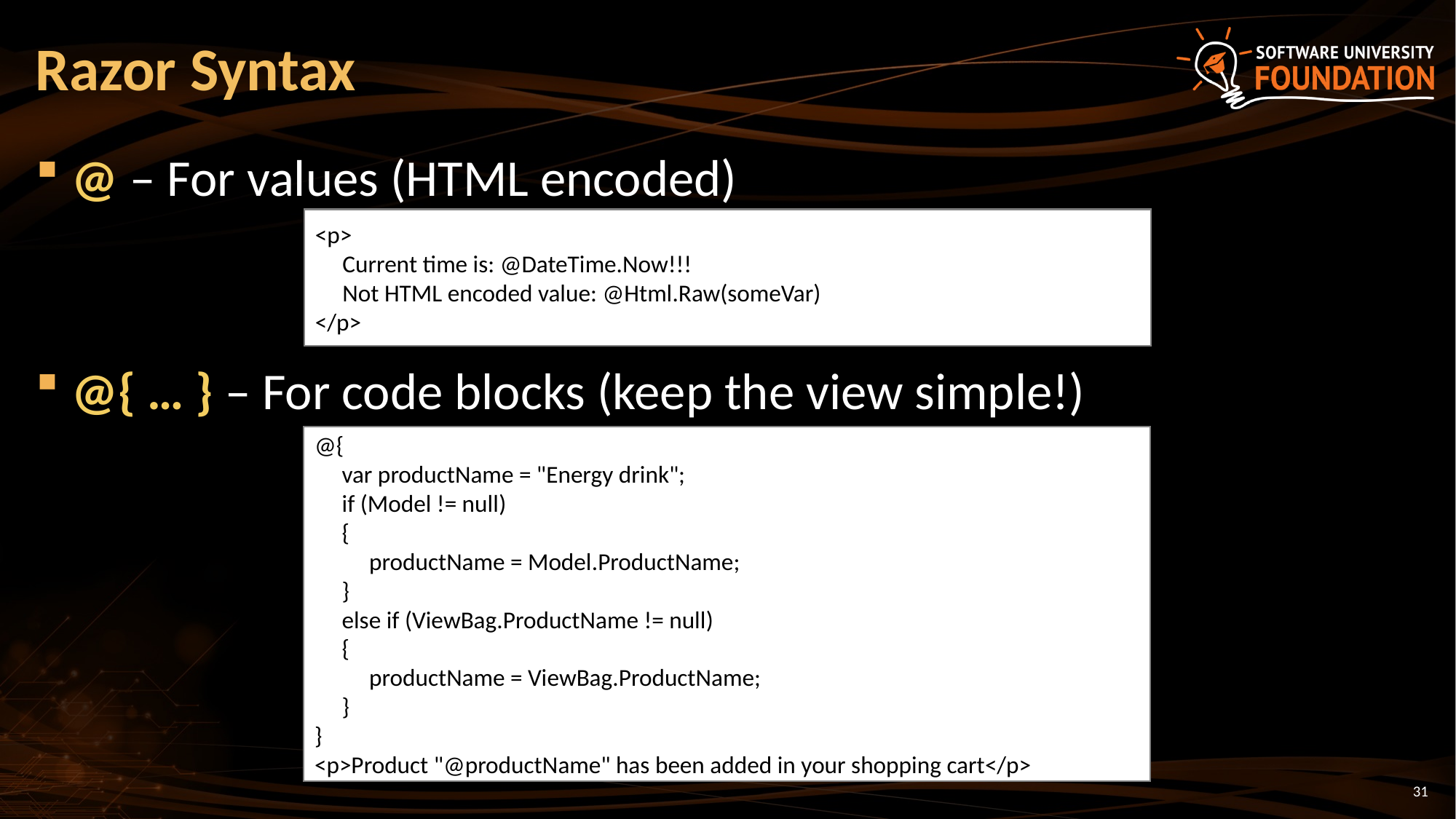

# Razor Syntax
@ – For values (HTML encoded)

@{ … } – For code blocks (keep the view simple!)
<p>
     Current time is: @DateTime.Now!!!
     Not HTML encoded value: @Html.Raw(someVar)
</p>
@{
     var productName = "Energy drink";
     if (Model != null)
     {
          productName = Model.ProductName;
     }
     else if (ViewBag.ProductName != null)
     {
          productName = ViewBag.ProductName;
     }
}
<p>Product "@productName" has been added in your shopping cart</p>
31